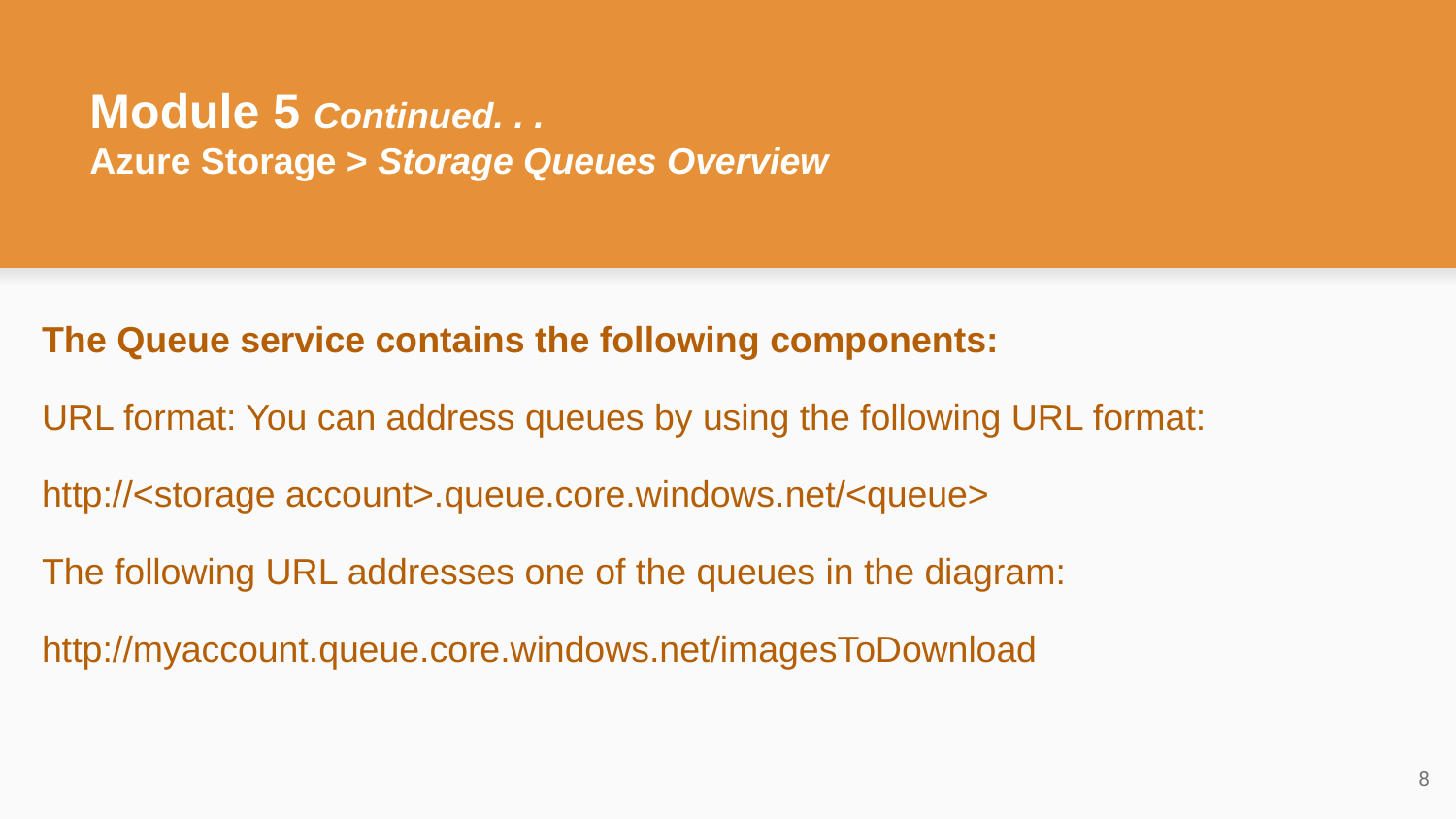

# Module 5 Continued. . .
Azure Storage > Storage Queues Overview

The Queue service contains the following components:
URL format: You can address queues by using the following URL format:
http://<storage account>.queue.core.windows.net/<queue>
The following URL addresses one of the queues in the diagram:
http://myaccount.queue.core.windows.net/imagesToDownload

8